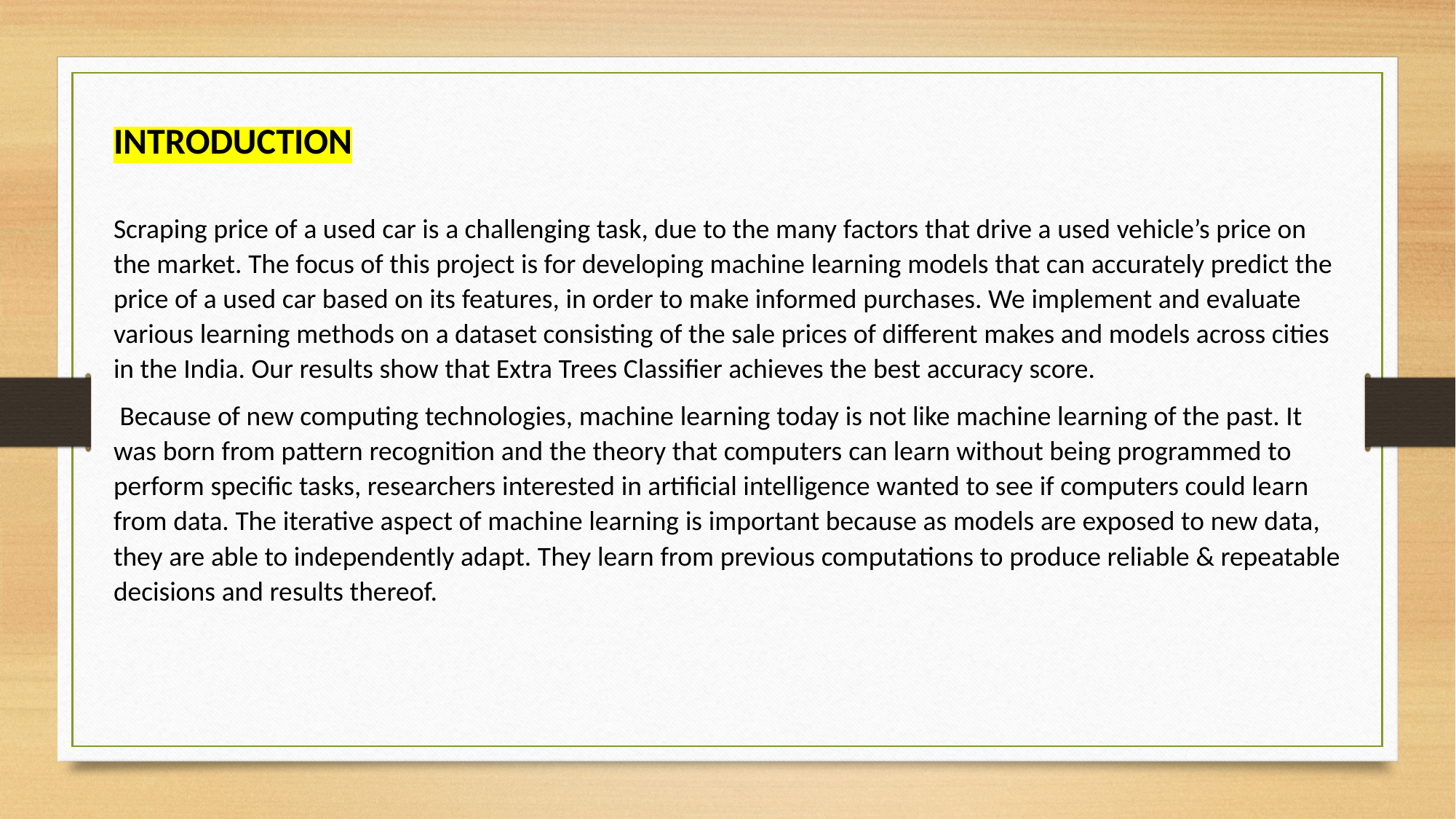

INTRODUCTION

Scraping price of a used car is a challenging task, due to the many factors that drive a used vehicle’s price on the market. The focus of this project is for developing machine learning models that can accurately predict the price of a used car based on its features, in order to make informed purchases. We implement and evaluate various learning methods on a dataset consisting of the sale prices of different makes and models across cities in the India. Our results show that Extra Trees Classifier achieves the best accuracy score.
 Because of new computing technologies, machine learning today is not like machine learning of the past. It was born from pattern recognition and the theory that computers can learn without being programmed to perform specific tasks, researchers interested in artificial intelligence wanted to see if computers could learn from data. The iterative aspect of machine learning is important because as models are exposed to new data, they are able to independently adapt. They learn from previous computations to produce reliable & repeatable decisions and results thereof.